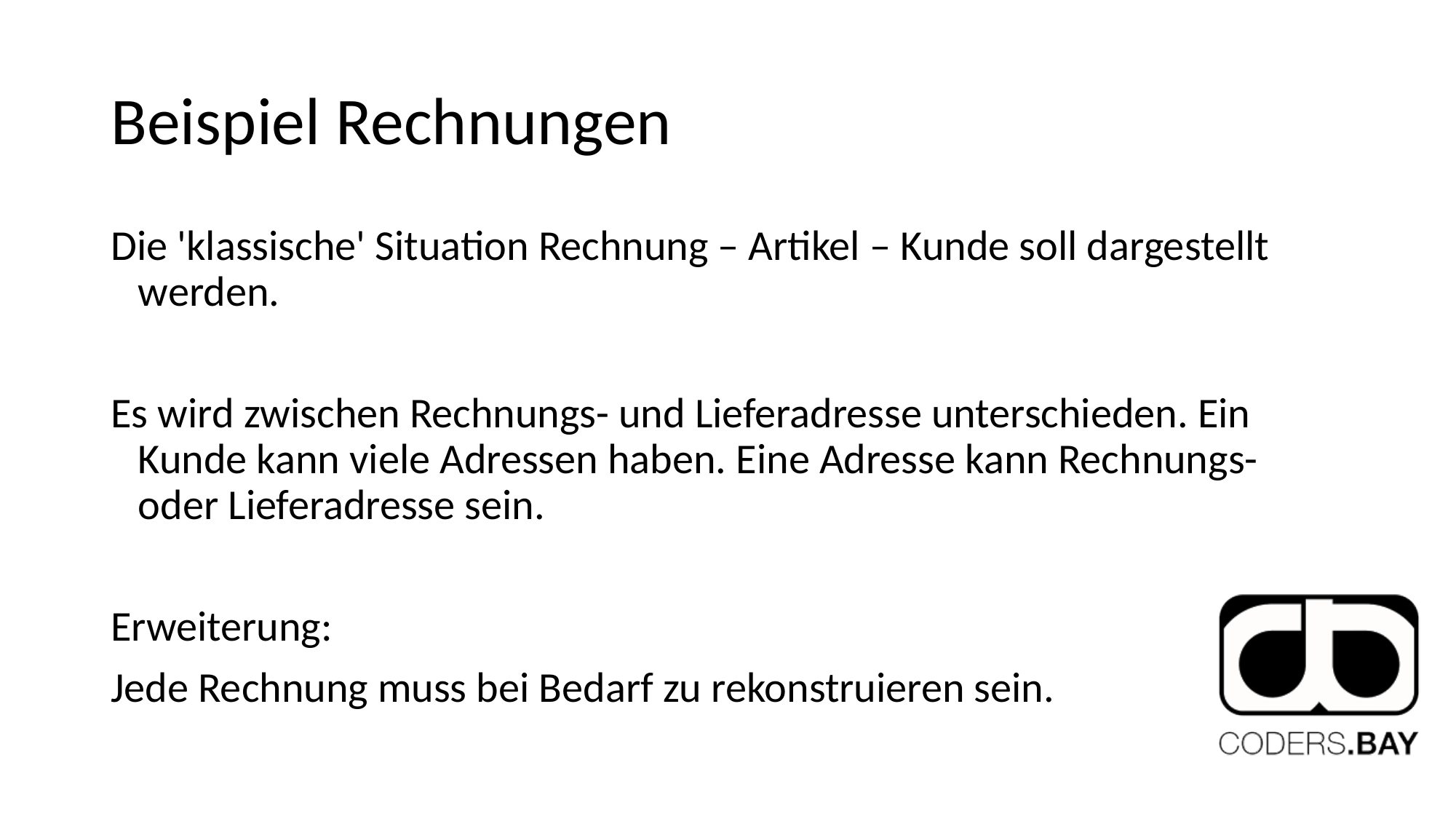

# Beispiel Rechnungen
Die 'klassische' Situation Rechnung – Artikel – Kunde soll dargestellt werden.

Es wird zwischen Rechnungs- und Lieferadresse unterschieden. Ein Kunde kann viele Adressen haben. Eine Adresse kann Rechnungs- oder Lieferadresse sein.

Erweiterung:
Jede Rechnung muss bei Bedarf zu rekonstruieren sein.